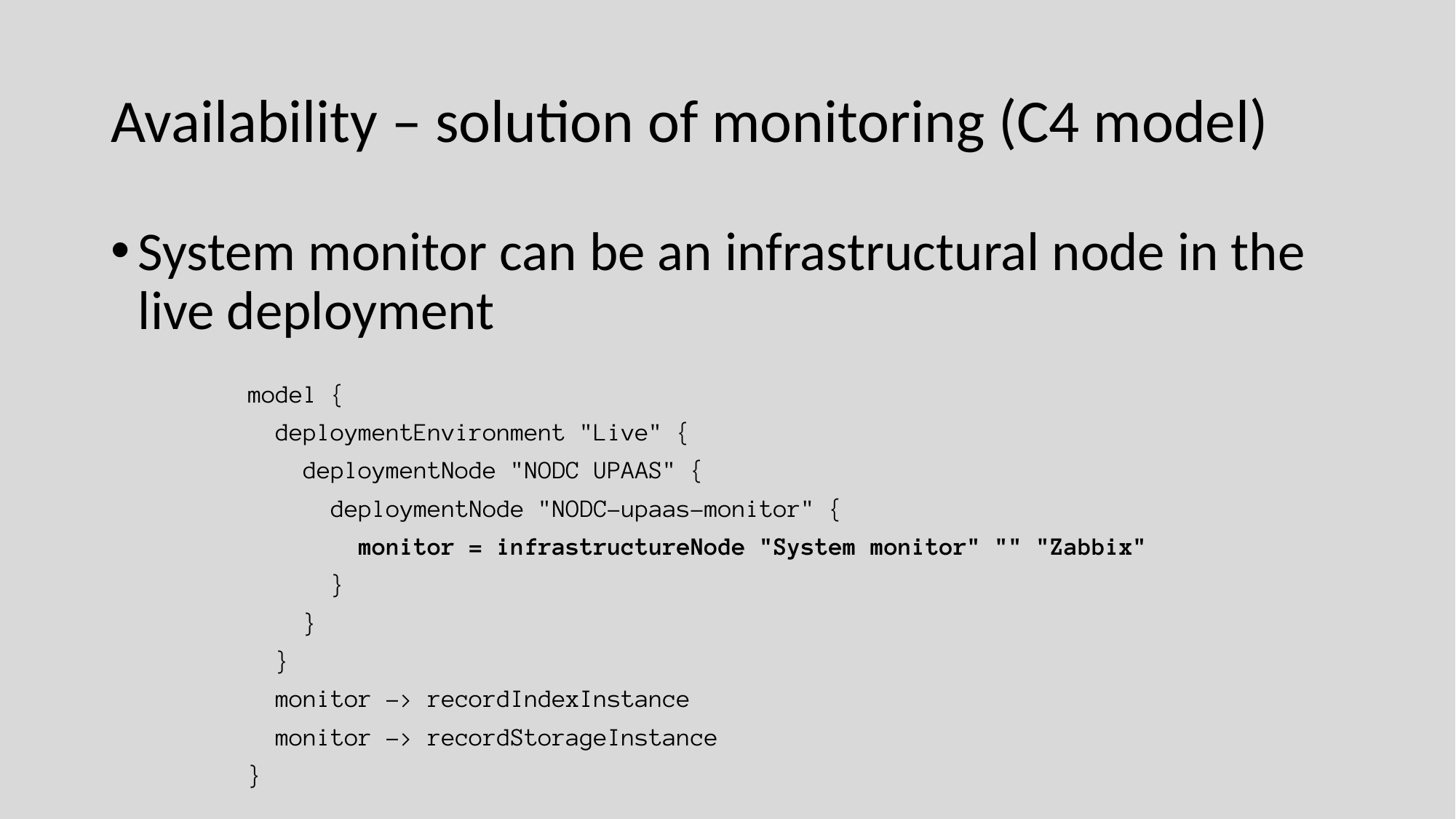

# Availability – solution of monitoring (C4 model)
System monitor can be an infrastructural node in the live deployment
model {
  deploymentEnvironment "Live" {
    deploymentNode "NODC UPAAS" {
      deploymentNode "NODC-upaas-monitor" {
        monitor = infrastructureNode "System monitor" "" "Zabbix"
      }
    }
  }
  monitor -> recordIndexInstance
  monitor -> recordStorageInstance
}